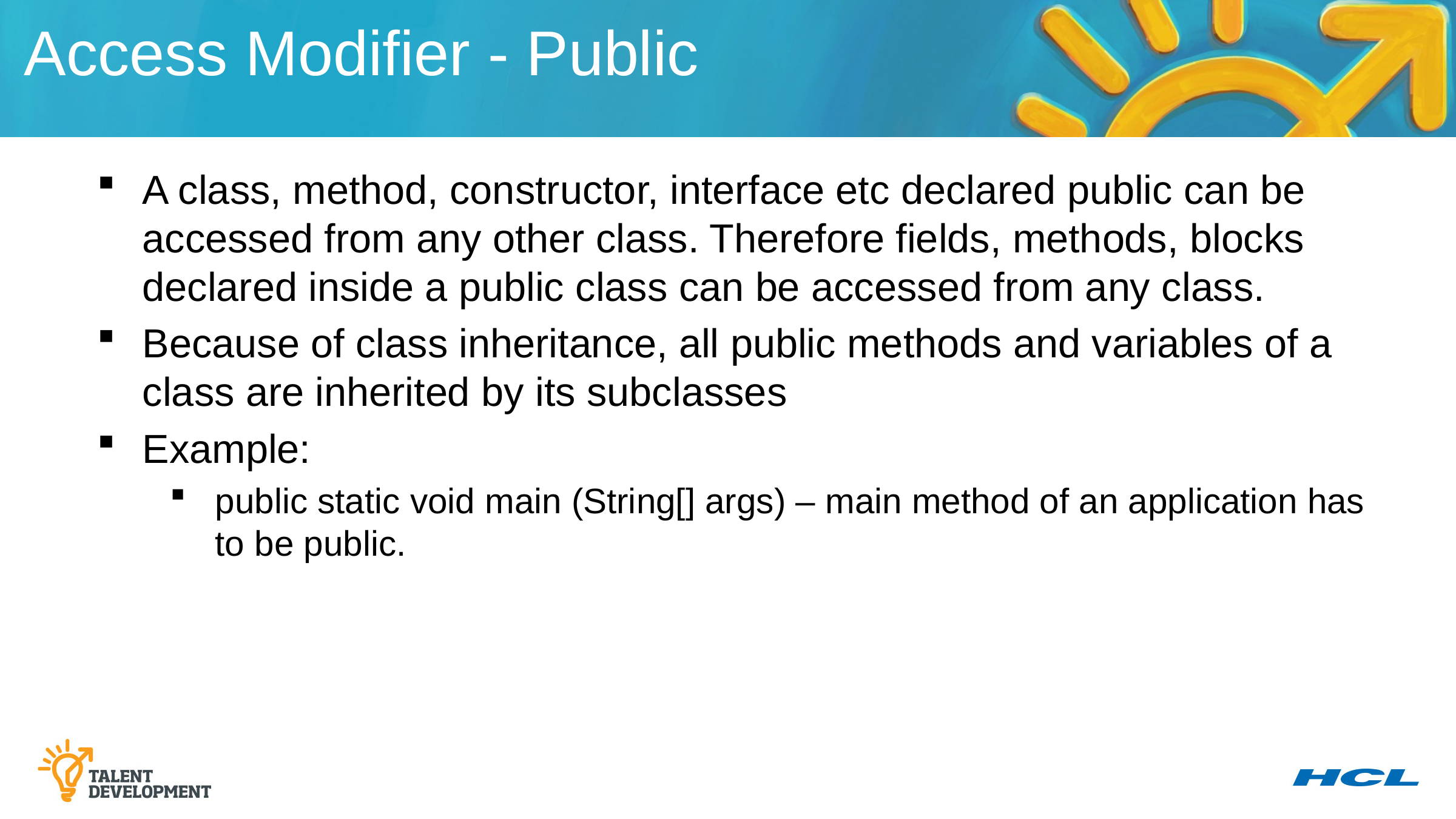

Access Modifier - Public
A class, method, constructor, interface etc declared public can be accessed from any other class. Therefore fields, methods, blocks declared inside a public class can be accessed from any class.
Because of class inheritance, all public methods and variables of a class are inherited by its subclasses
Example:
public static void main (String[] args) – main method of an application has to be public.